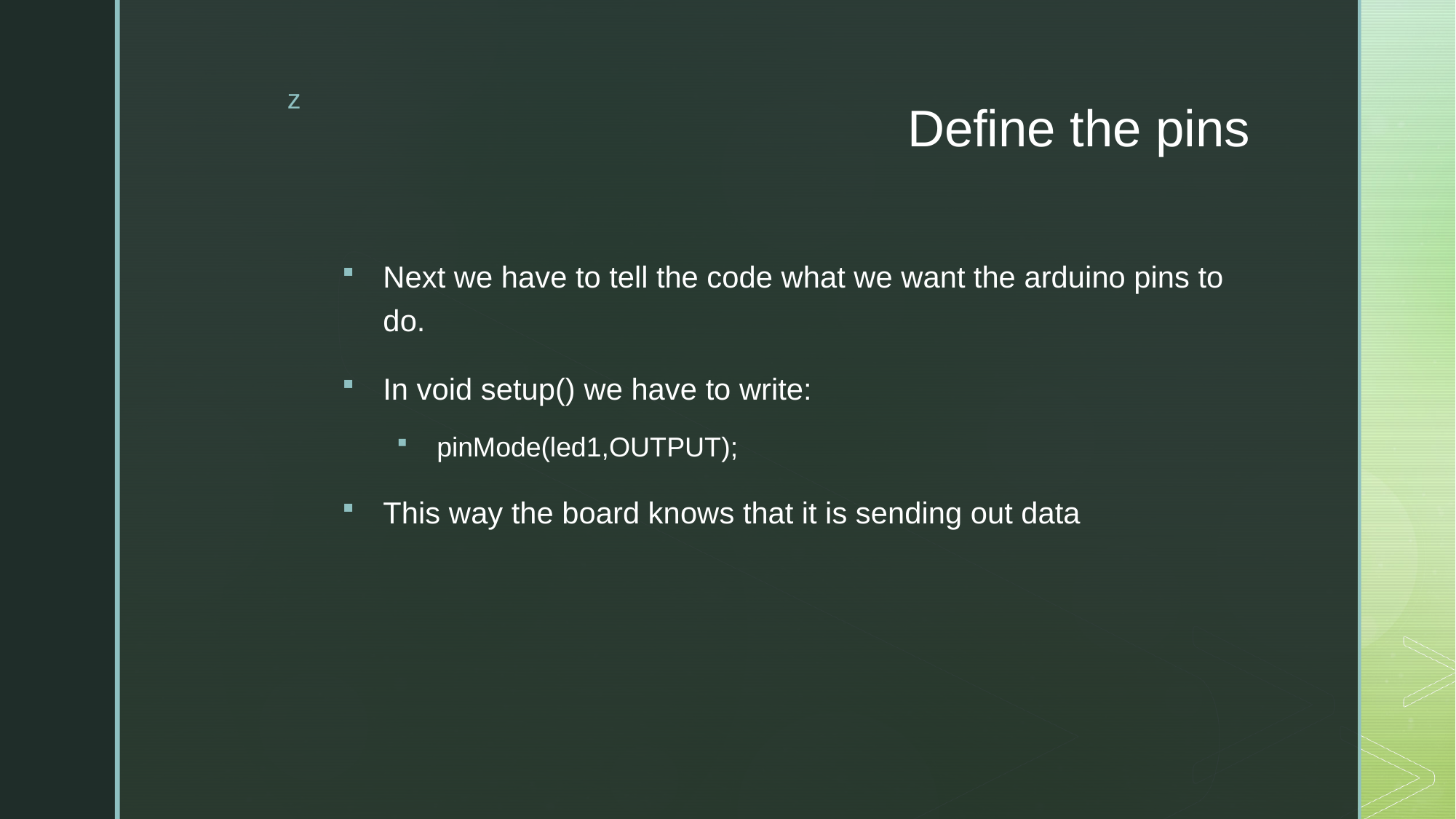

# Define the pins
Next we have to tell the code what we want the arduino pins to do.
In void setup() we have to write:
pinMode(led1,OUTPUT);
This way the board knows that it is sending out data